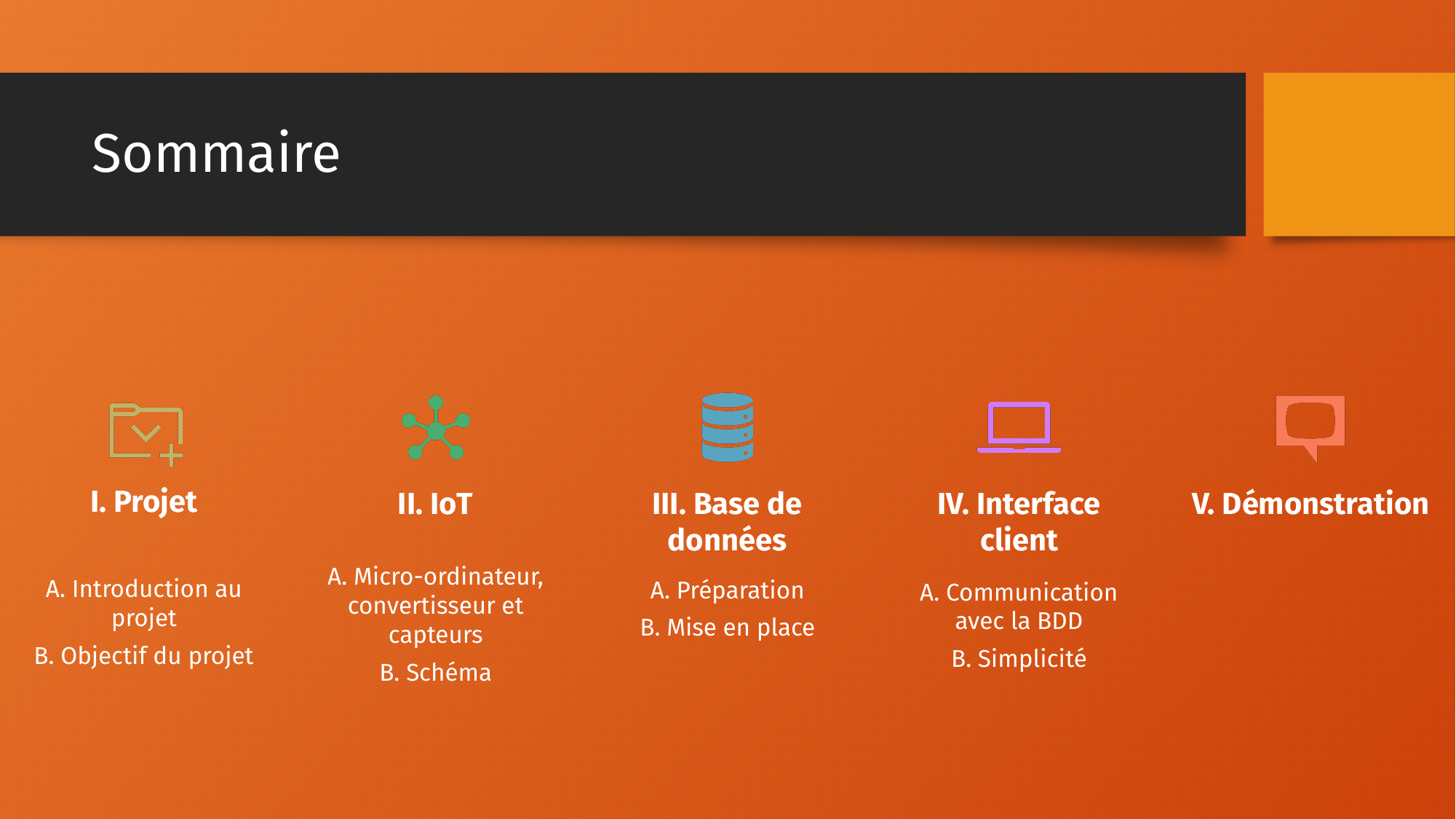

# Sommaire
I. Projet
A. Introduction au projet
B. Objectif du projet
II. IoT
A. Micro-ordinateur, convertisseur et capteurs
B. Schéma
III. Base de données
A. Préparation
B. Mise en place
IV. Interface client
A. Communication avec la BDD
B. Simplicité
V. Démonstration